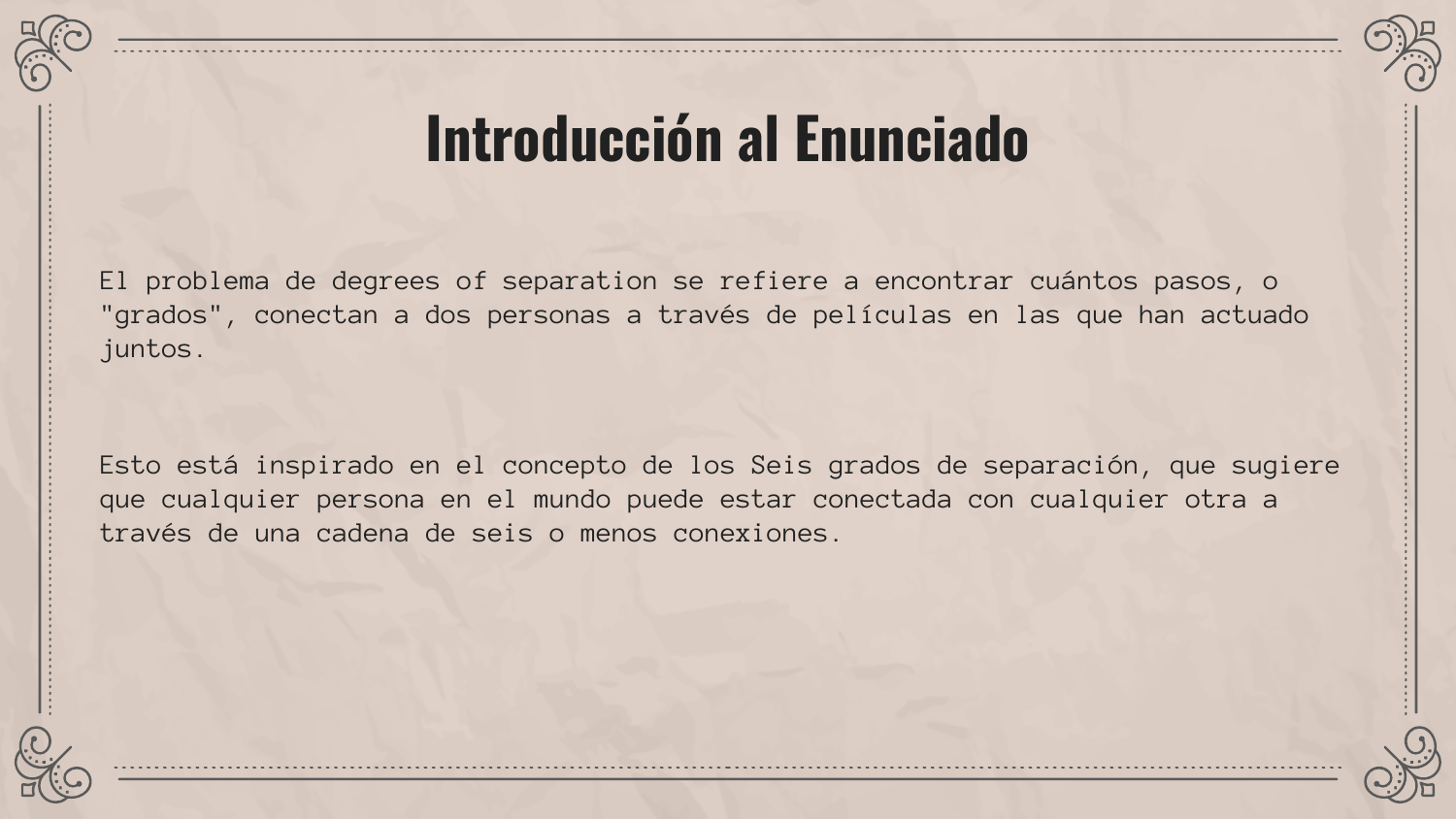

# Introducción al Enunciado

El problema de degrees of separation se refiere a encontrar cuántos pasos, o "grados", conectan a dos personas a través de películas en las que han actuado juntos.

Esto está inspirado en el concepto de los Seis grados de separación, que sugiere que cualquier persona en el mundo puede estar conectada con cualquier otra a través de una cadena de seis o menos conexiones.